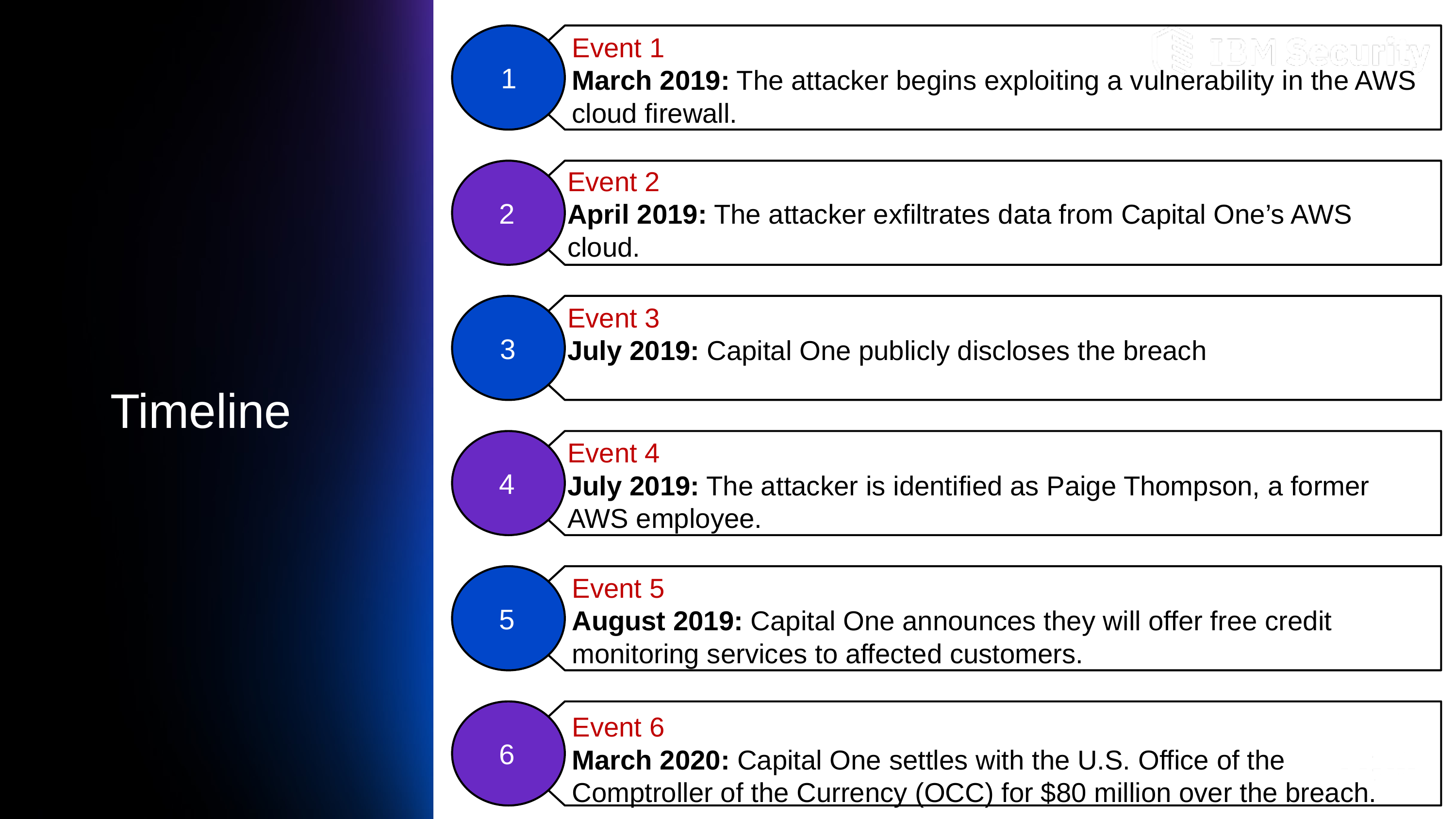

1

2

3

4

5

6
Event 1
March 2019: The attacker begins exploiting a vulnerability in the AWS cloud firewall.

Event 2
April 2019: The attacker exfiltrates data from Capital One’s AWS cloud.
Event 3
July 2019: Capital One publicly discloses the breach
Event 4
July 2019: The attacker is identified as Paige Thompson, a former AWS employee.
Event 5
August 2019: Capital One announces they will offer free credit monitoring services to affected customers.
Event 6
March 2020: Capital One settles with the U.S. Office of the Comptroller of the Currency (OCC) for $80 million over the breach.
#
Timeline